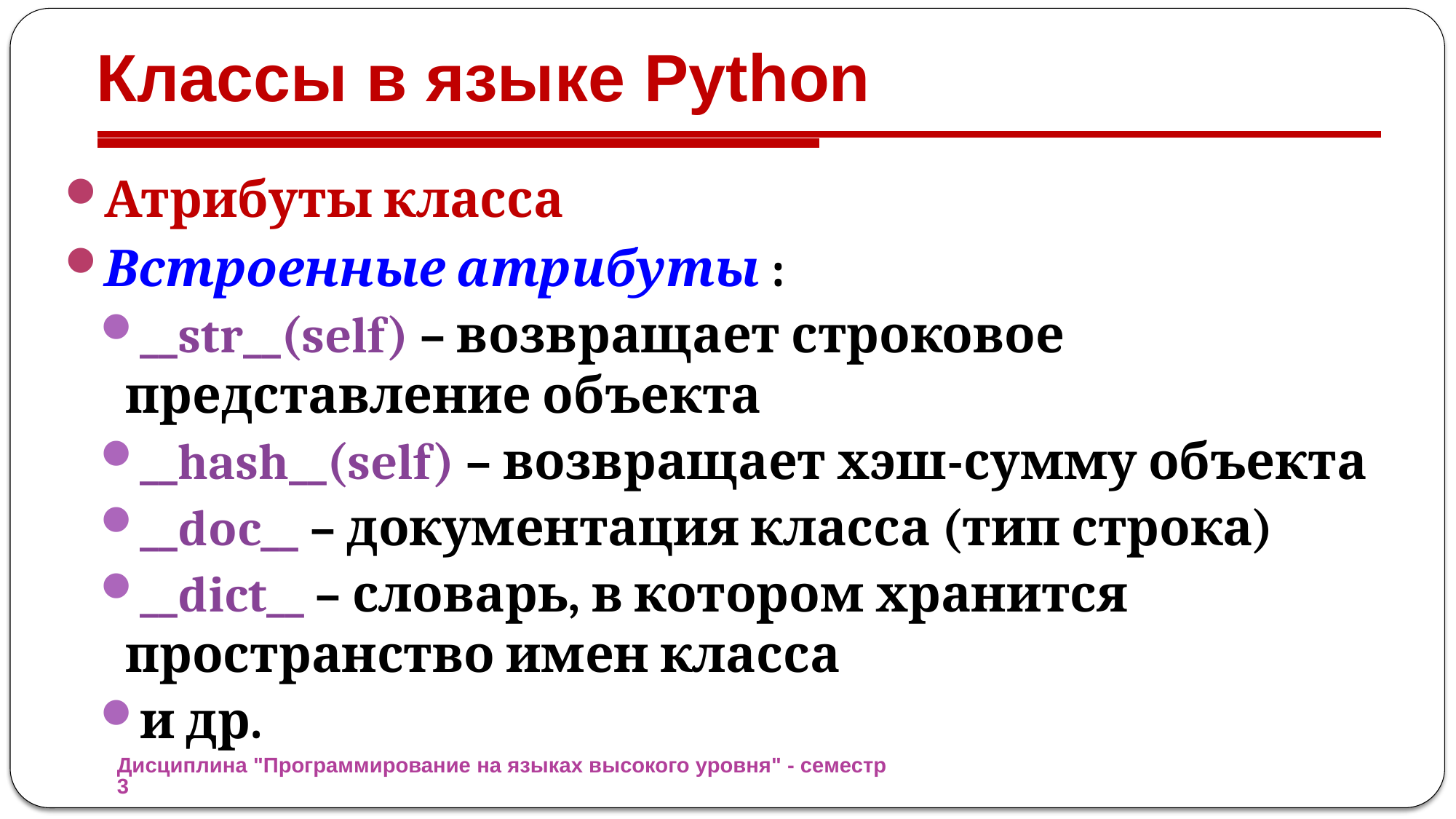

# Классы в языке Python
Атрибуты класса
Встроенные атрибуты :
__str__(self) – возвращает строковое представление объекта
__hash__(self) – возвращает хэш-сумму объекта
__doc__ – документация класса (тип строка)
__dict__ – словарь, в котором хранится пространство имен класса
и др.
Дисциплина "Программирование на языках высокого уровня" - семестр 3